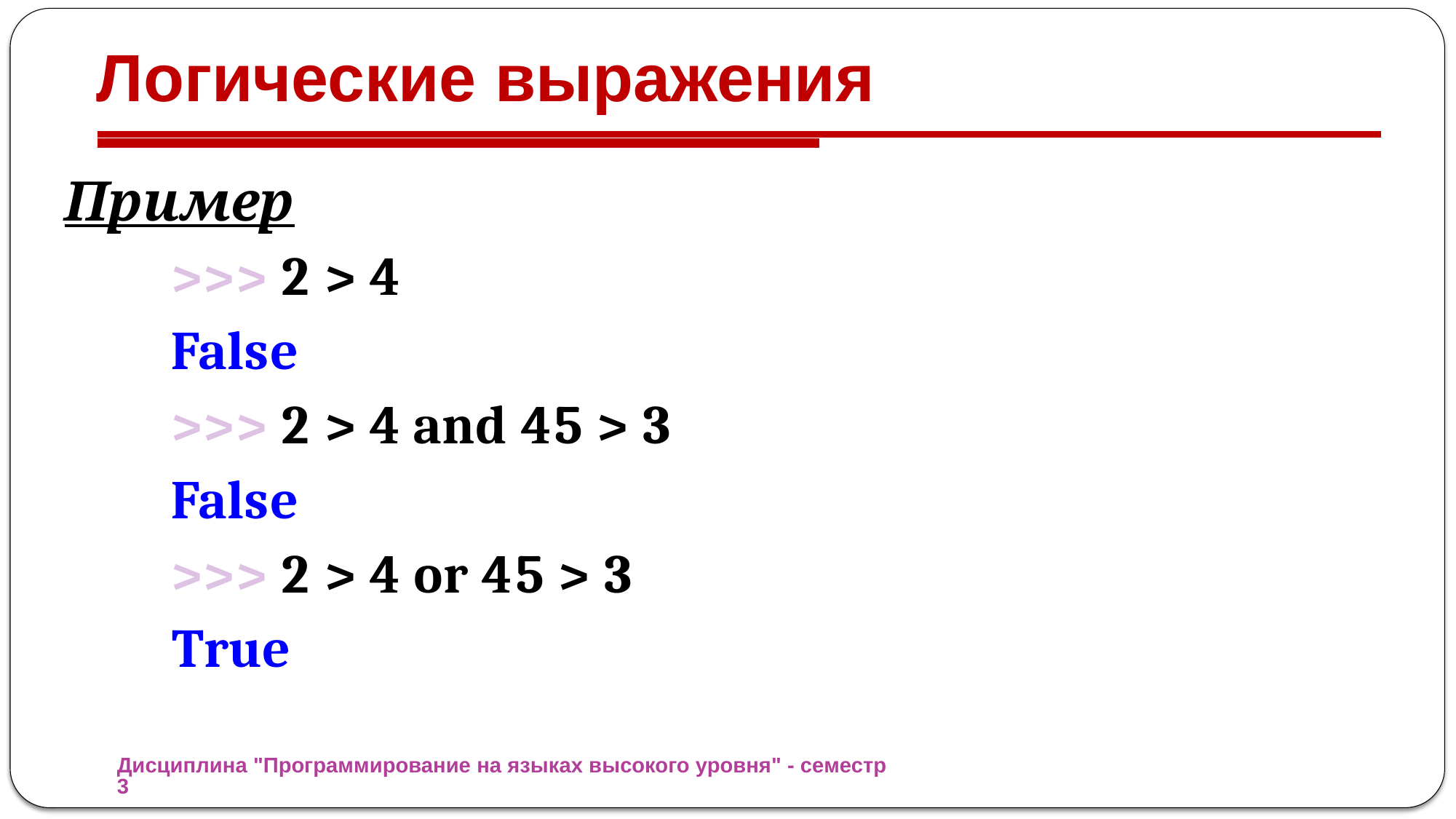

# Логические выражения
Пример
>>> 2 > 4
False
>>> 2 > 4 and 45 > 3
False
>>> 2 > 4 or 45 > 3
True

Дисциплина "Программирование на языках высокого уровня" - семестр 3